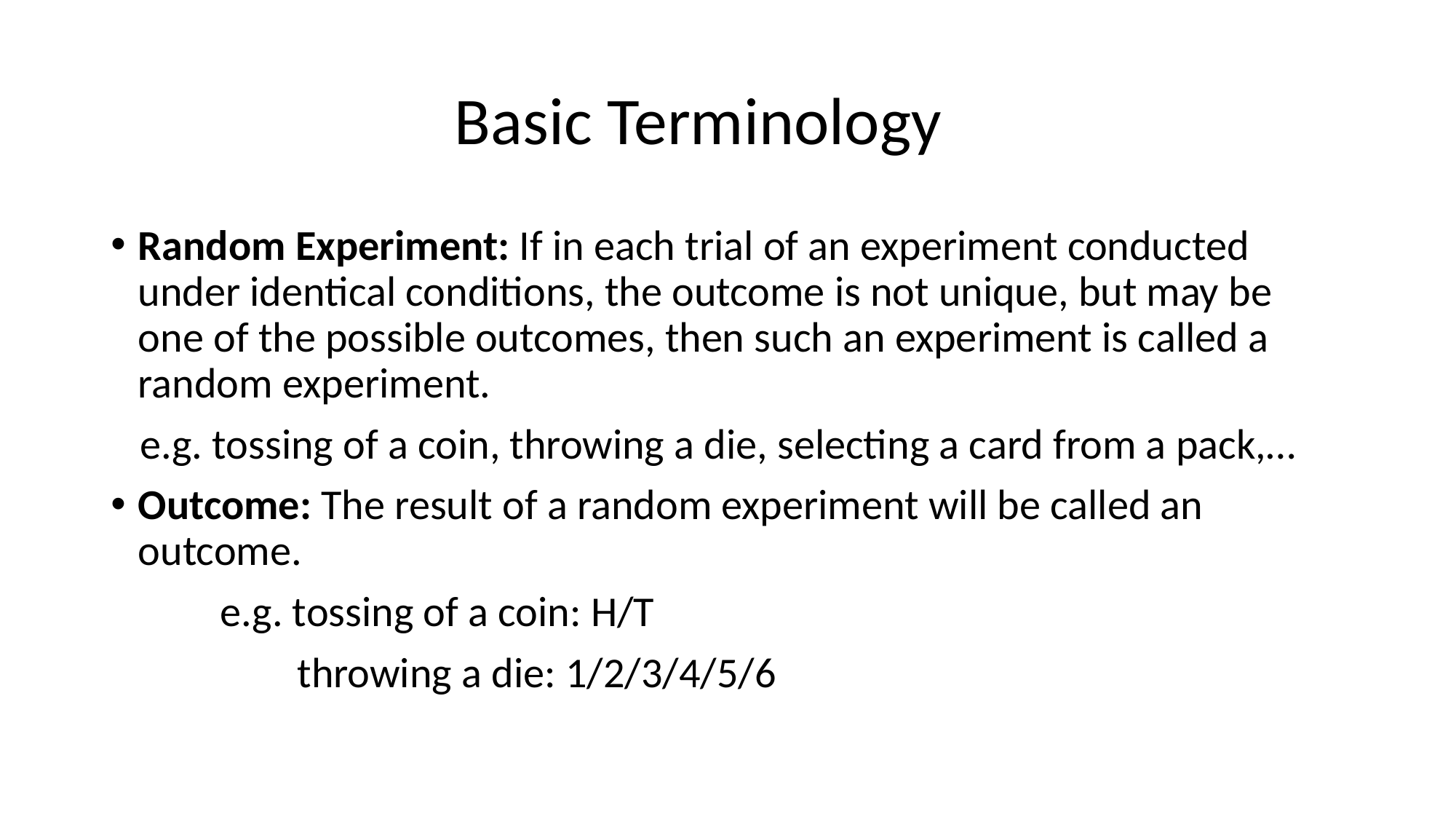

# Basic Terminology
Random Experiment: If in each trial of an experiment conducted under identical conditions, the outcome is not unique, but may be one of the possible outcomes, then such an experiment is called a random experiment.
   e.g. tossing of a coin, throwing a die, selecting a card from a pack,…
Outcome: The result of a random experiment will be called an outcome.
	e.g. tossing of a coin: H/T
       	        throwing a die: 1/2/3/4/5/6